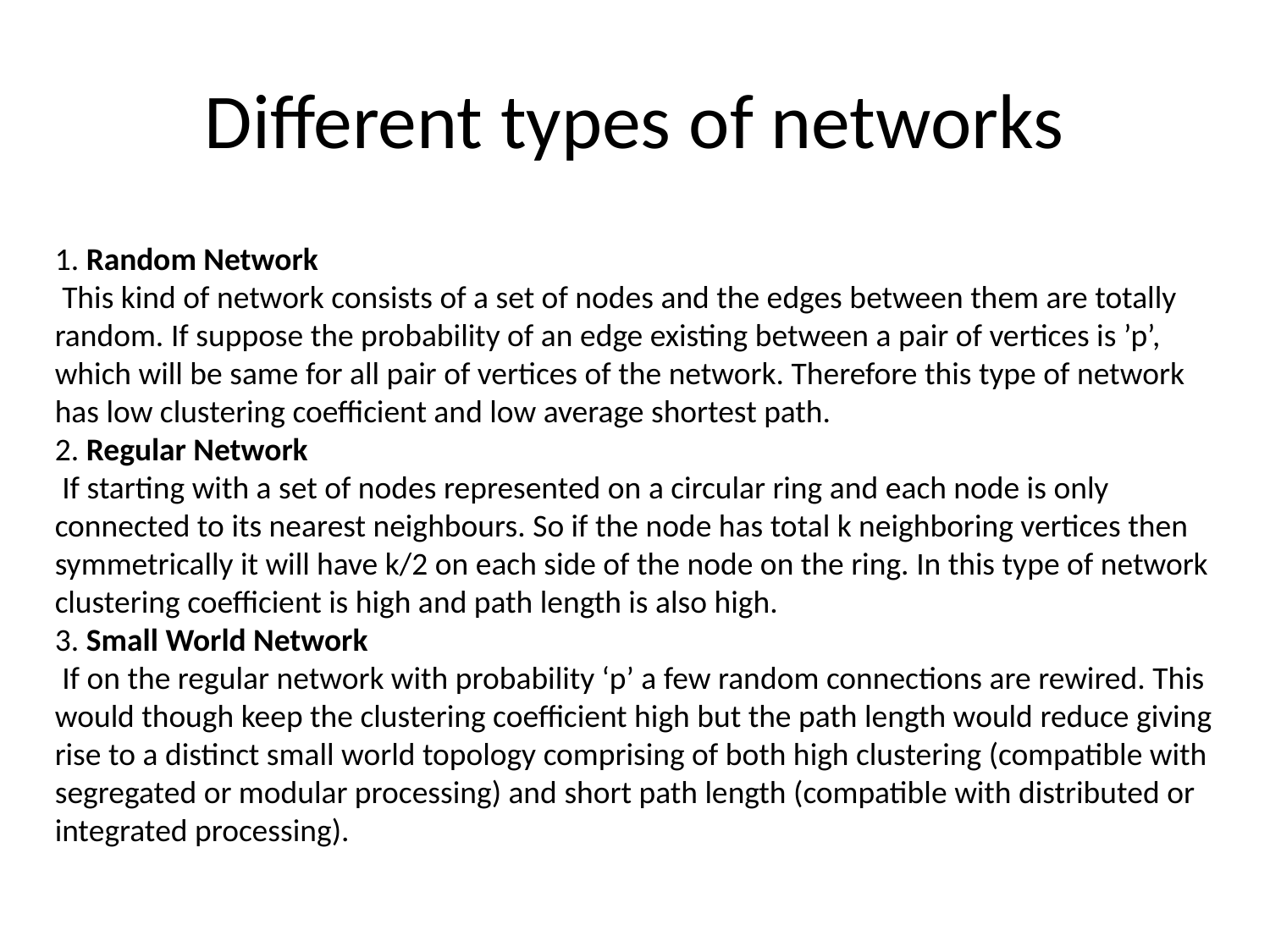

# Different types of networks
1. Random Network
 This kind of network consists of a set of nodes and the edges between them are totally random. If suppose the probability of an edge existing between a pair of vertices is ’p’, which will be same for all pair of vertices of the network. Therefore this type of network has low clustering coefficient and low average shortest path.
2. Regular Network
 If starting with a set of nodes represented on a circular ring and each node is only connected to its nearest neighbours. So if the node has total k neighboring vertices then symmetrically it will have k/2 on each side of the node on the ring. In this type of network clustering coefficient is high and path length is also high.
3. Small World Network
 If on the regular network with probability ‘p’ a few random connections are rewired. This would though keep the clustering coefficient high but the path length would reduce giving rise to a distinct small world topology comprising of both high clustering (compatible with segregated or modular processing) and short path length (compatible with distributed or integrated processing).